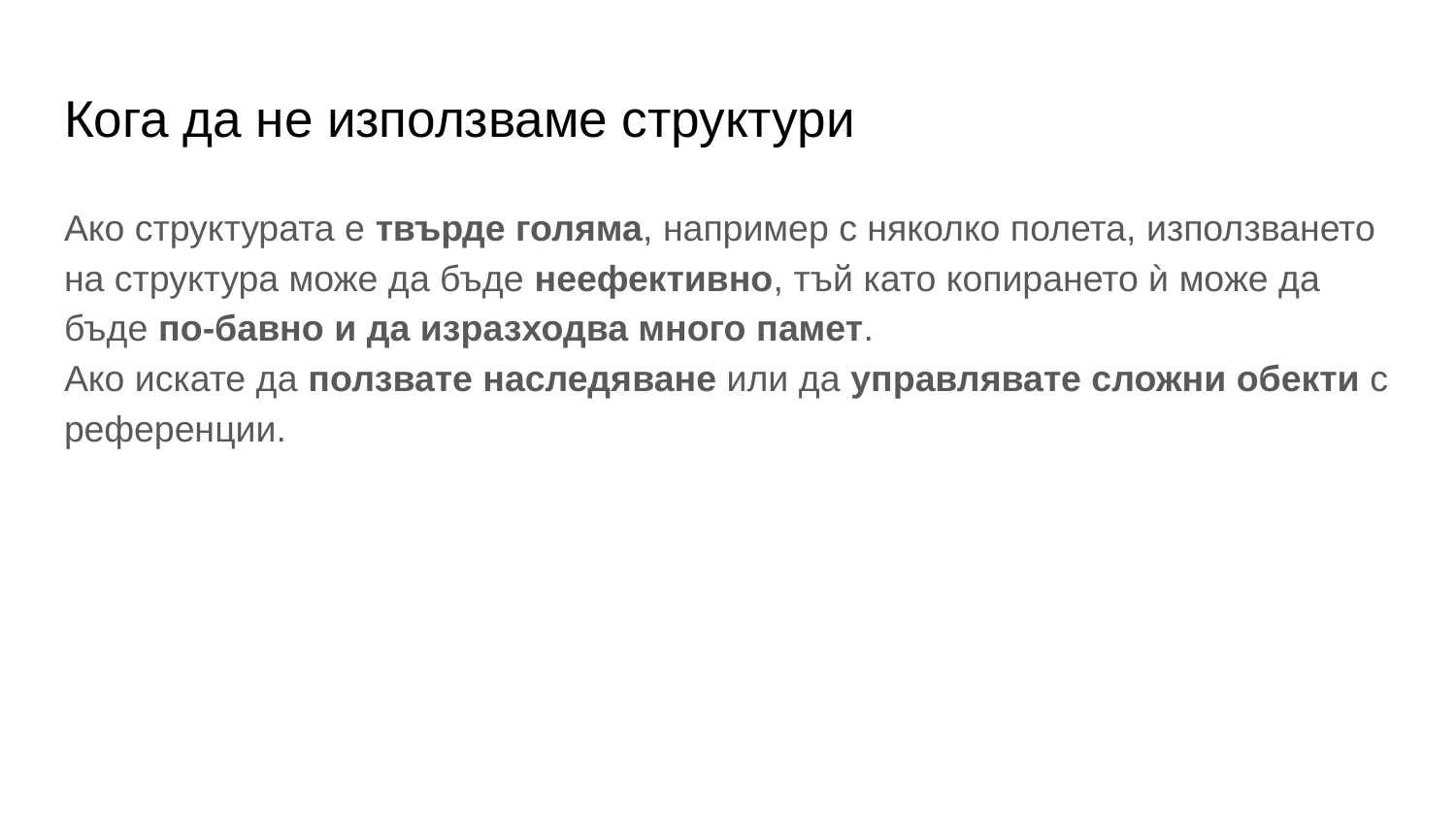

# Кога да не използваме структури
Ако структурата е твърде голяма, например с няколко полета, използването на структура може да бъде неефективно, тъй като копирането ѝ може да бъде по-бавно и да изразходва много памет.
Ако искате да ползвате наследяване или да управлявате сложни обекти с референции.